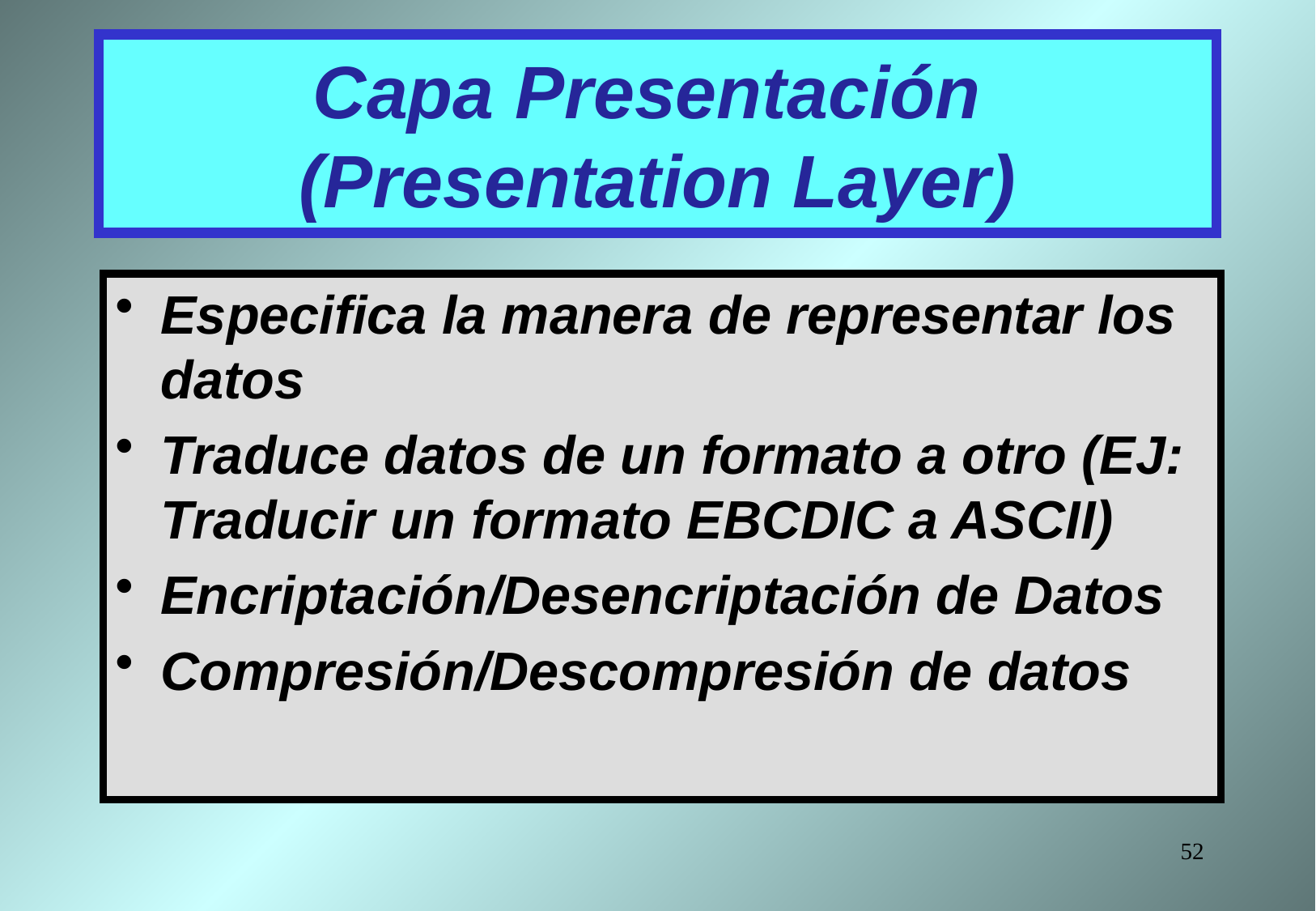

# Capa Presentación (Presentation Layer)
Especifica la manera de representar los datos
Traduce datos de un formato a otro (EJ: Traducir un formato EBCDIC a ASCII)
Encriptación/Desencriptación de Datos
Compresión/Descompresión de datos
52